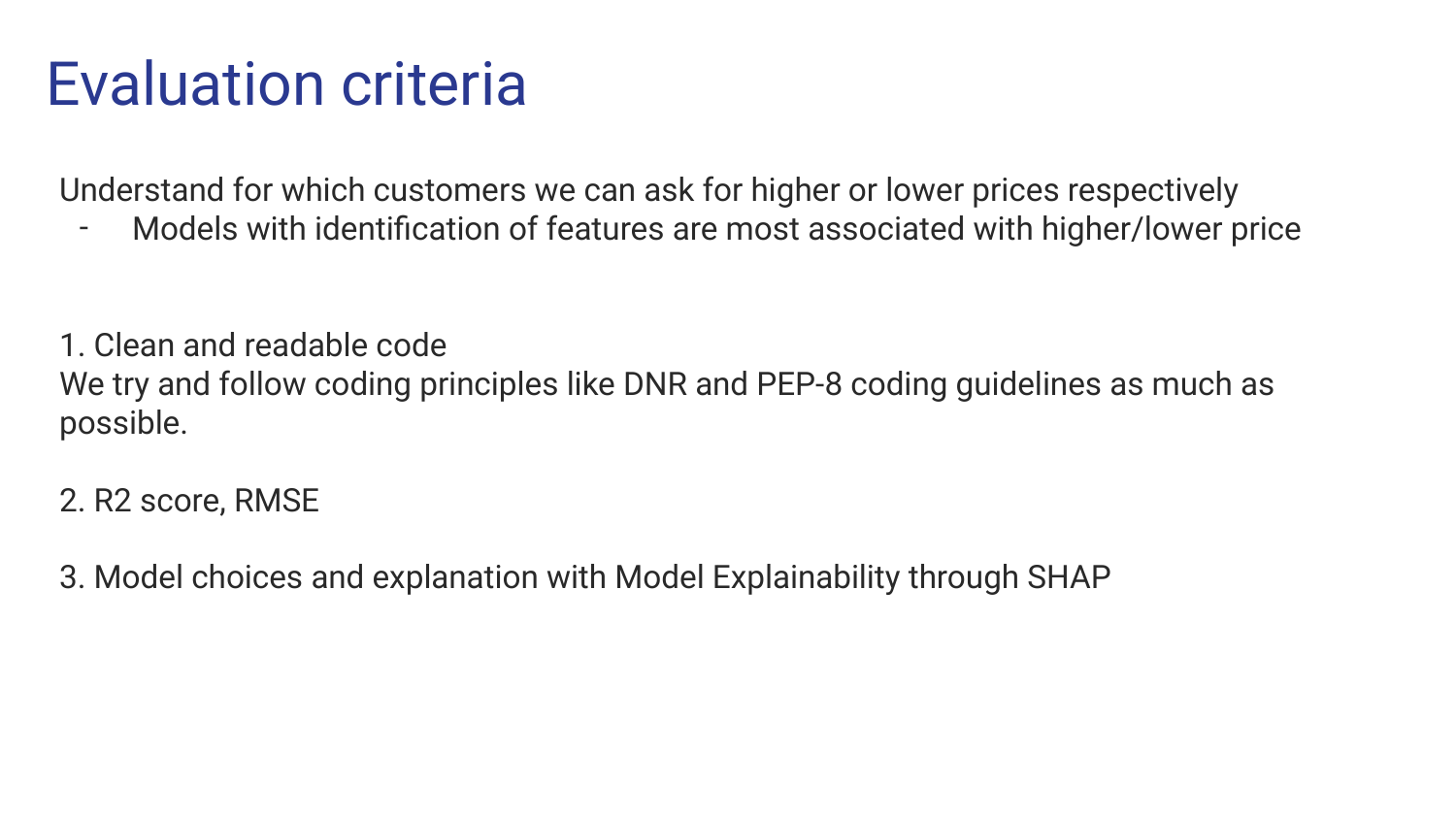

# Evaluation criteria
Understand for which customers we can ask for higher or lower prices respectively
Models with identification of features are most associated with higher/lower price

1. Clean and readable code
We try and follow coding principles like DNR and PEP-8 coding guidelines as much as possible.

2. R2 score, RMSE

3. Model choices and explanation with Model Explainability through SHAP